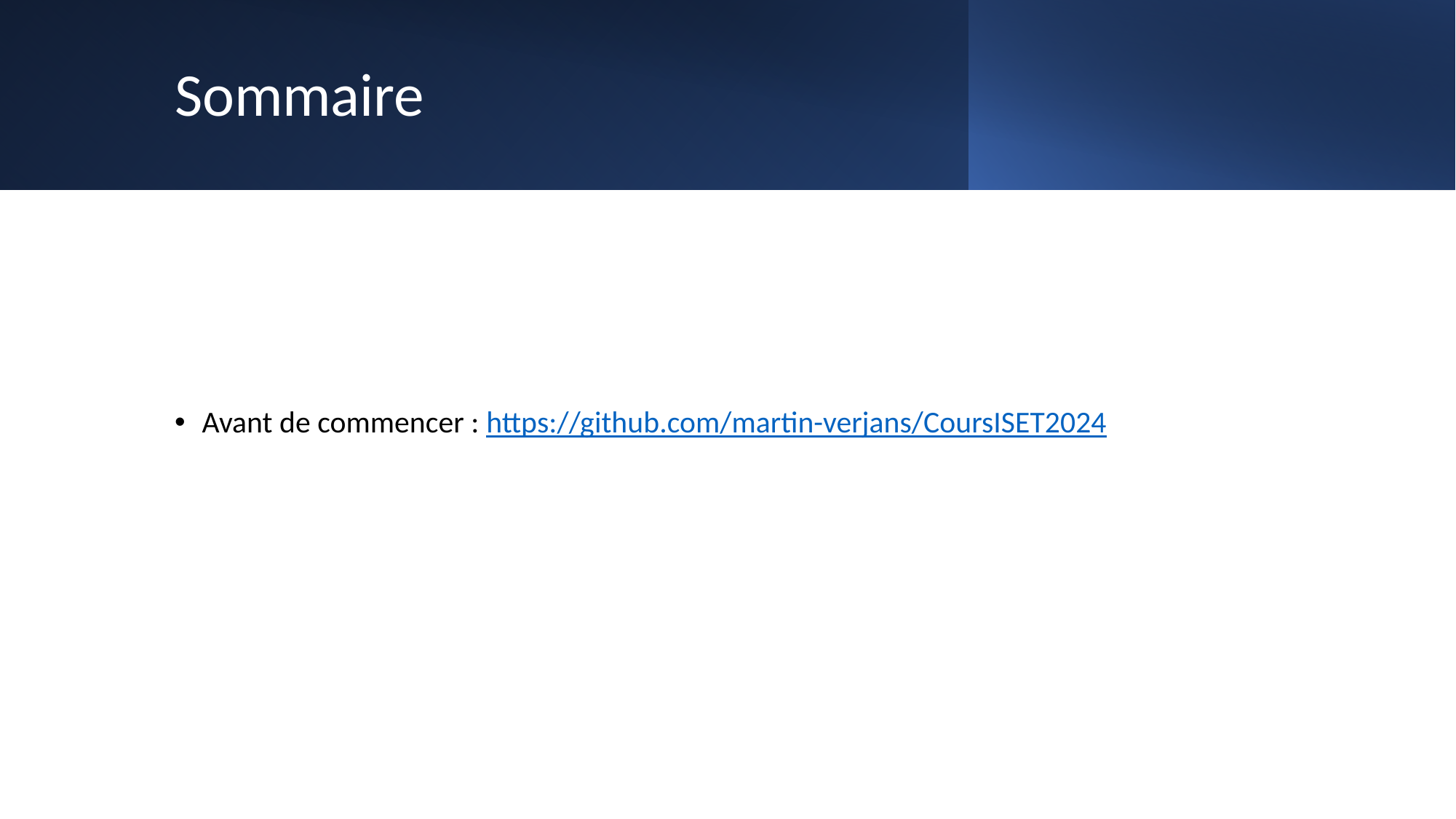

# Sommaire
Avant de commencer : https://github.com/martin-verjans/CoursISET2024